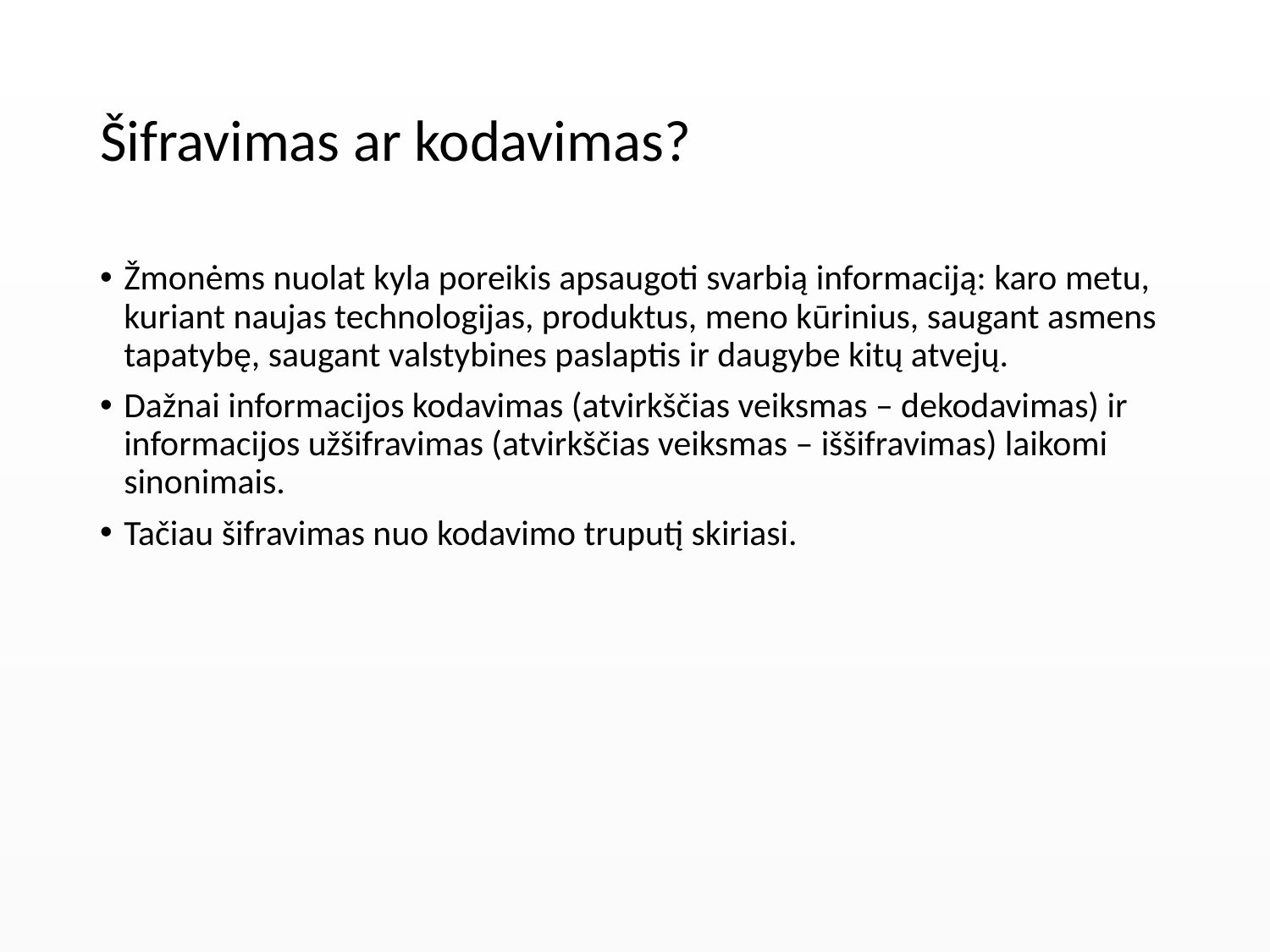

# Šifravimas ar kodavimas?
Žmonėms nuolat kyla poreikis apsaugoti svarbią informaciją: karo metu, kuriant naujas technologijas, produktus, meno kūrinius, saugant asmens tapatybę, saugant valstybines paslaptis ir daugybe kitų atvejų.
Dažnai informacijos kodavimas (atvirkščias veiksmas – dekodavimas) ir informacijos užšifravimas (atvirkščias veiksmas – iššifravimas) laikomi sinonimais.
Tačiau šifravimas nuo kodavimo truputį skiriasi.